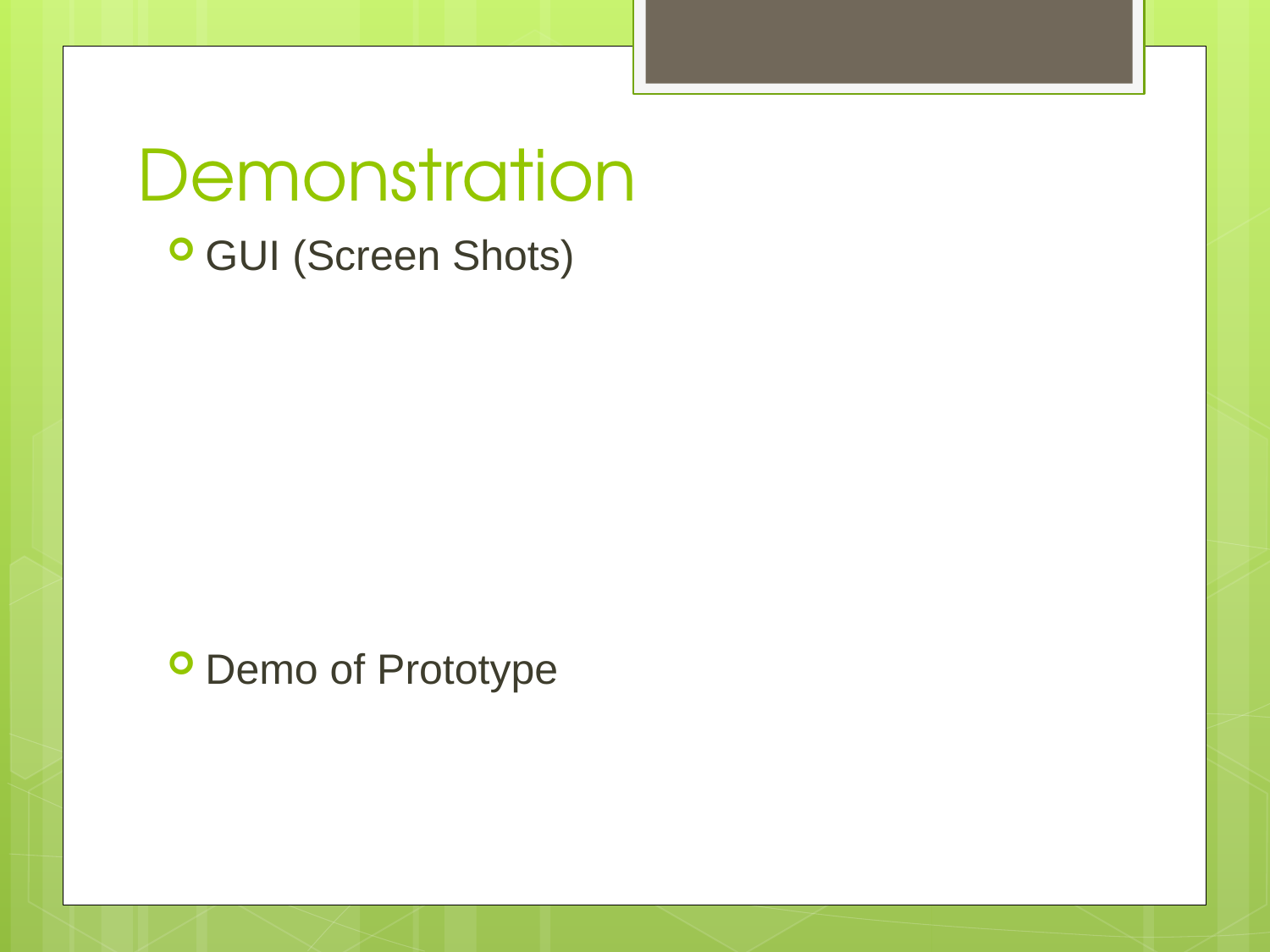

# Demonstration
GUI (Screen Shots)

Demo of Prototype